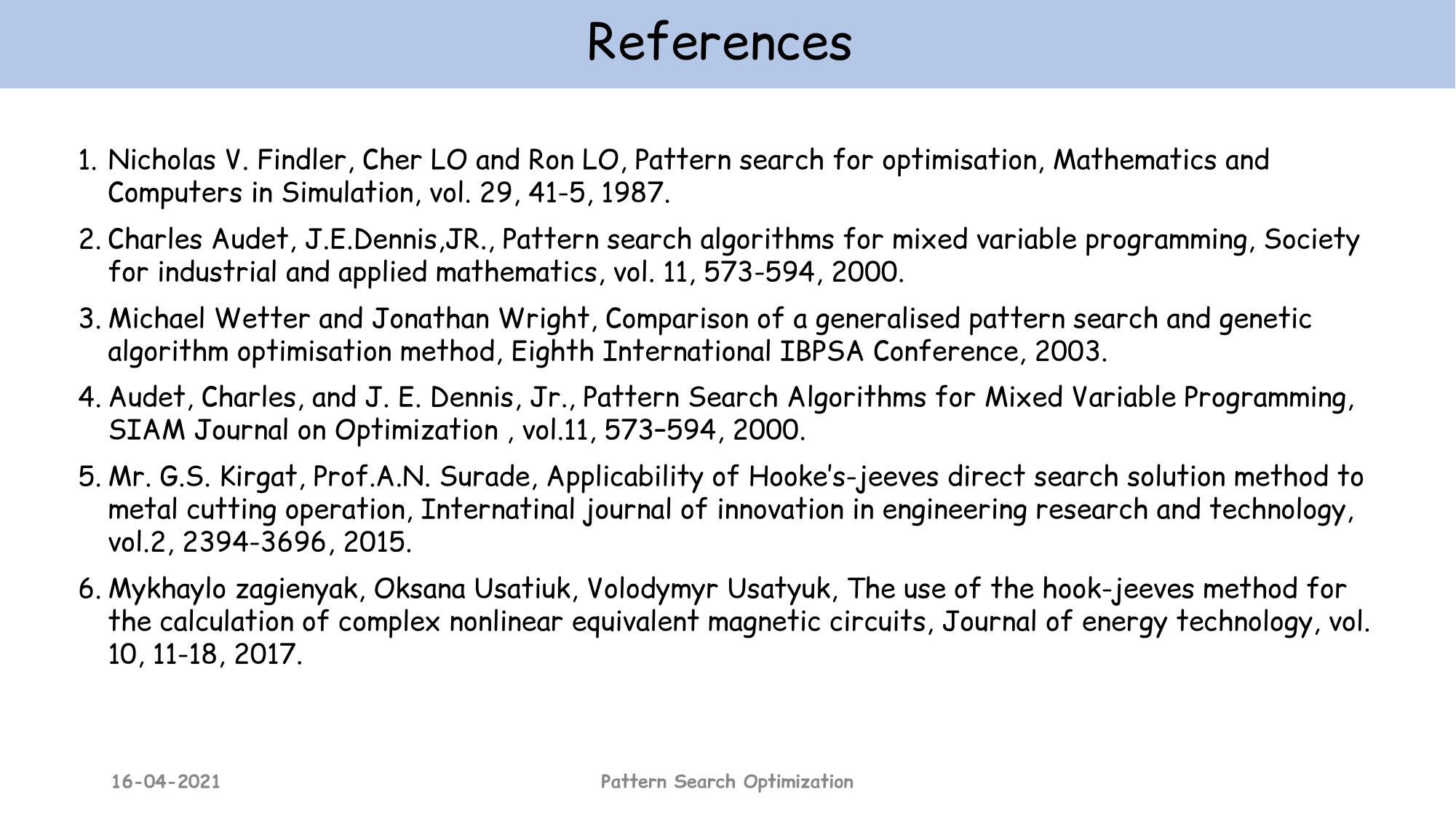

References

Nicholas V. Findler, Cher LO and Ron LO, Pattern search for optimisation, Mathematics and Computers in Simulation, vol. 29, 41-5, 1987.
Charles Audet, J.E.Dennis,JR., Pattern search algorithms for mixed variable programming, Society for industrial and applied mathematics, vol. 11, 573-594, 2000.
Michael Wetter and Jonathan Wright, Comparison of a generalised pattern search and genetic algorithm optimisation method, Eighth International IBPSA Conference, 2003.
Audet, Charles, and J. E. Dennis, Jr., Pattern Search Algorithms for Mixed Variable Programming, SIAM Journal on Optimization , vol.11, 573–594, 2000.
Mr. G.S. Kirgat, Prof.A.N. Surade, Applicability of Hooke’s-jeeves direct search solution method to metal cutting operation, Internatinal journal of innovation in engineering research and technology, vol.2, 2394-3696, 2015.
Mykhaylo zagienyak, Oksana Usatiuk, Volodymyr Usatyuk, The use of the hook-jeeves method for the calculation of complex nonlinear equivalent magnetic circuits, Journal of energy technology, vol. 10, 11-18, 2017.
Pattern Search Optimization
17
16-04-2021